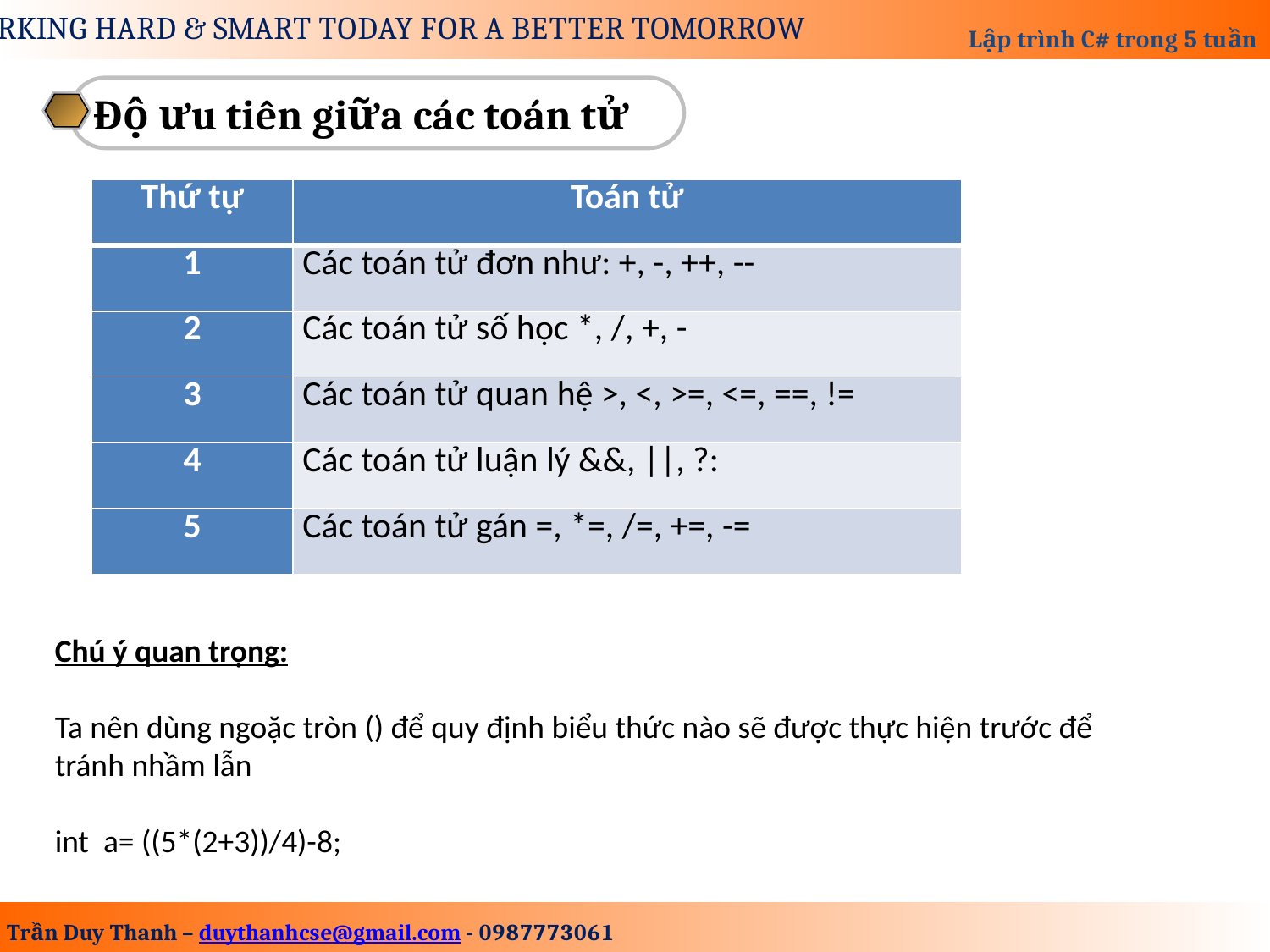

Độ ưu tiên giữa các toán tử

| Thứ tự | Toán tử |
| --- | --- |
| 1 | Các toán tử đơn như: +, -, ++, -- |
| 2 | Các toán tử số học \*, /, +, - |
| 3 | Các toán tử quan hệ >, <, >=, <=, ==, != |
| 4 | Các toán tử luận lý &&, ||, ?: |
| 5 | Các toán tử gán =, \*=, /=, +=, -= |
Chú ý quan trọng:

Ta nên dùng ngoặc tròn () để quy định biểu thức nào sẽ được thực hiện trước để tránh nhầm lẫn

int  a= ((5*(2+3))/4)-8;